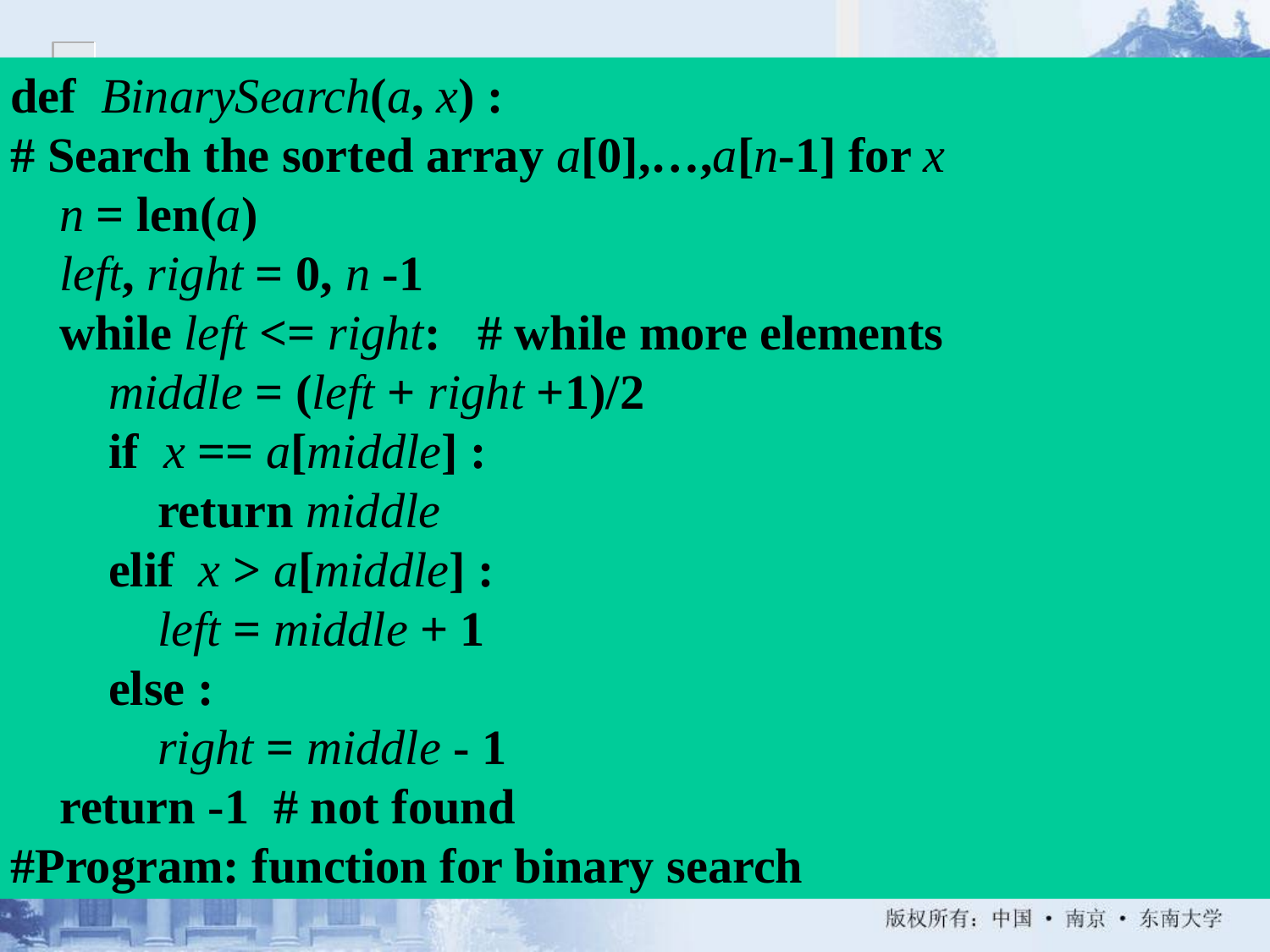

def  BinarySearch(a, x) :
# Search the sorted array a[0],…,a[n-1] for x
    n = len(a)
    left, right = 0, n -1
    while left <= right:   # while more elements
        middle = (left + right +1)/2
        if  x == a[middle] :
            return middle
        elif  x > a[middle] :
            left = middle + 1
        else :
            right = middle - 1
    return -1  # not found
#Program: function for binary search